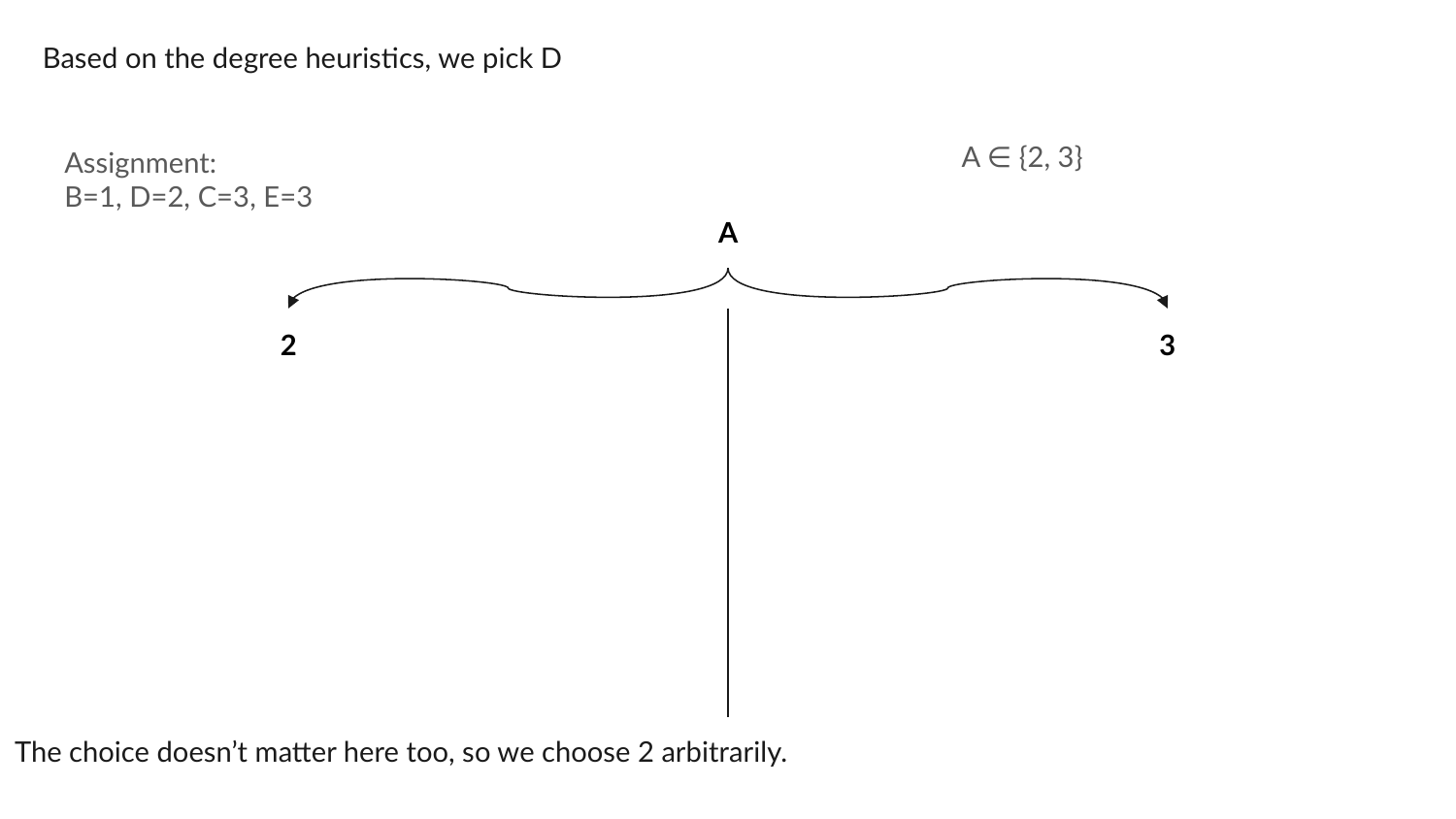

Based on the degree heuristics, we pick D
A ∈ {2, 3}
Assignment:
B=1, D=2, C=3, E=3
A
2
3
The choice doesn’t matter here too, so we choose 2 arbitrarily.